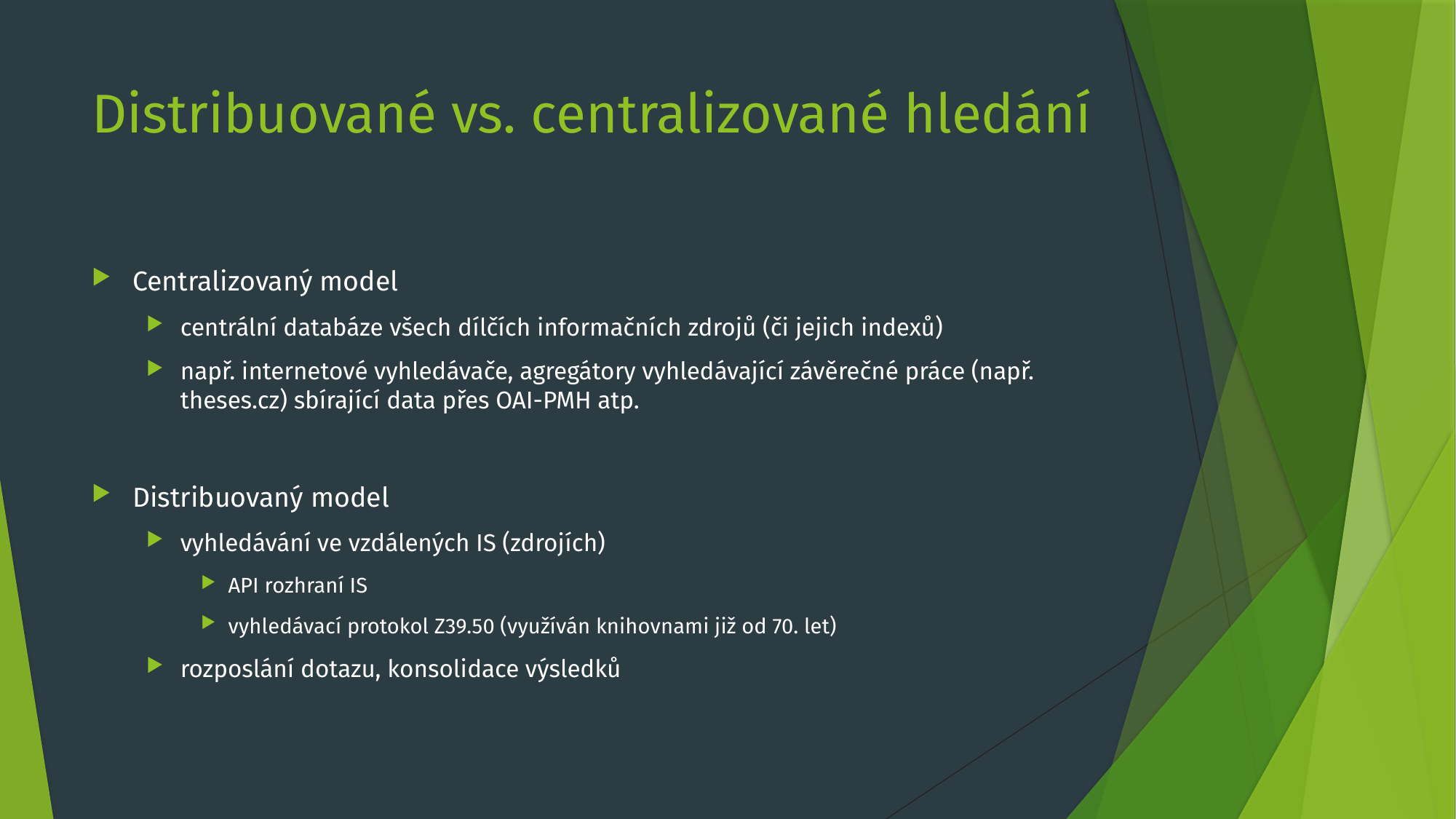

# Distribuované vs. centralizované hledání
Centralizovaný model
centrální databáze všech dílčích informačních zdrojů (či jejich indexů)
např. internetové vyhledávače, agregátory vyhledávající závěrečné práce (např. theses.cz) sbírající data přes OAI-PMH atp.

Distribuovaný model
vyhledávání ve vzdálených IS (zdrojích)
API rozhraní IS
vyhledávací protokol Z39.50 (využíván knihovnami již od 70. let)
rozposlání dotazu, konsolidace výsledků